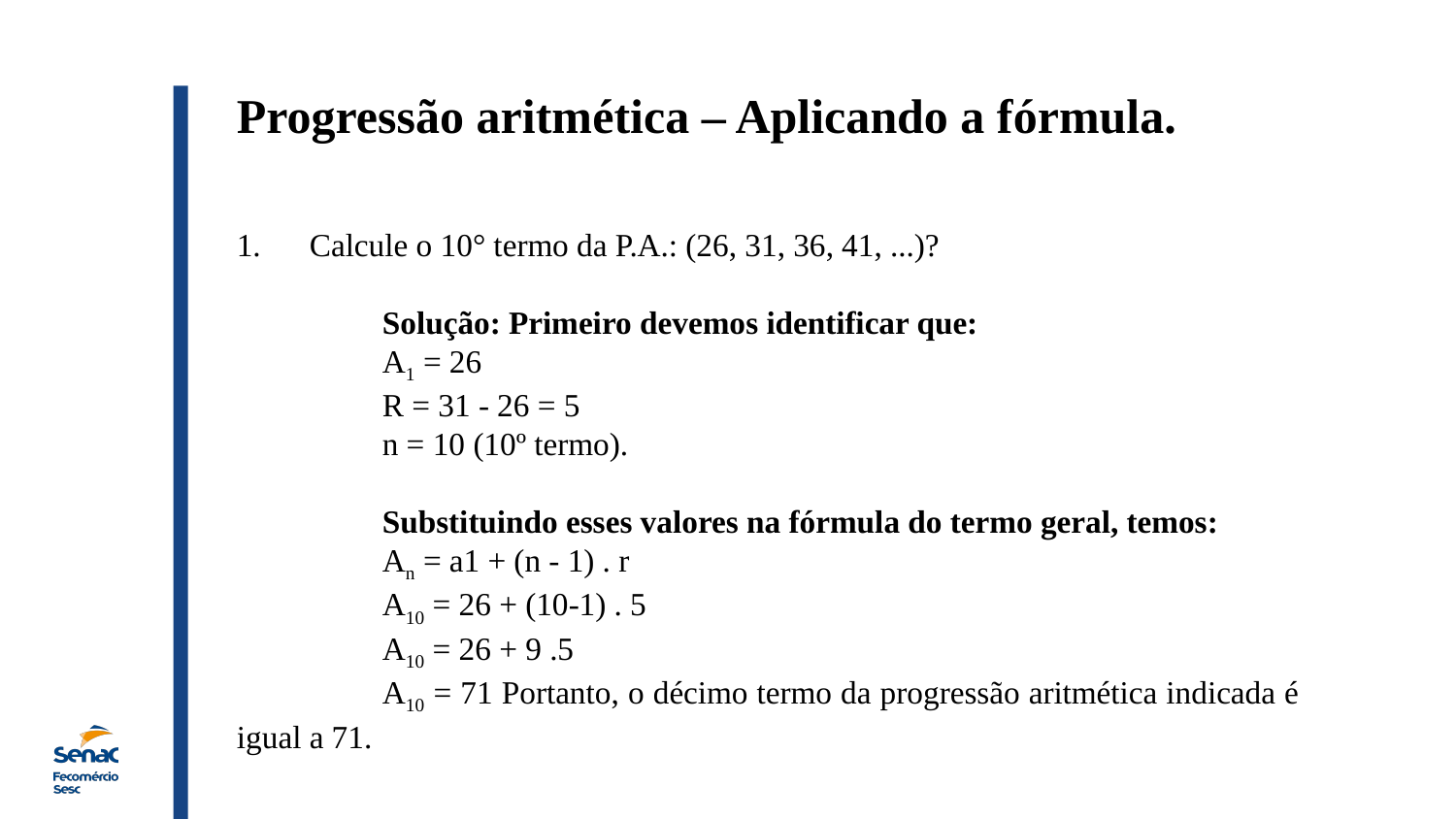

Progressão aritmética – Aplicando a fórmula.
Calcule o 10° termo da P.A.: (26, 31, 36, 41, ...)?

	Solução: Primeiro devemos identificar que:
       	A1 = 26
	R = 31 - 26 = 5
	n = 10 (10º termo).

	Substituindo esses valores na fórmula do termo geral, temos:
	An = a1 + (n - 1) . r
	A10 = 26 + (10-1) . 5
	A10 = 26 + 9 .5
	A10 = 71 Portanto, o décimo termo da progressão aritmética indicada é 	igual a 71.